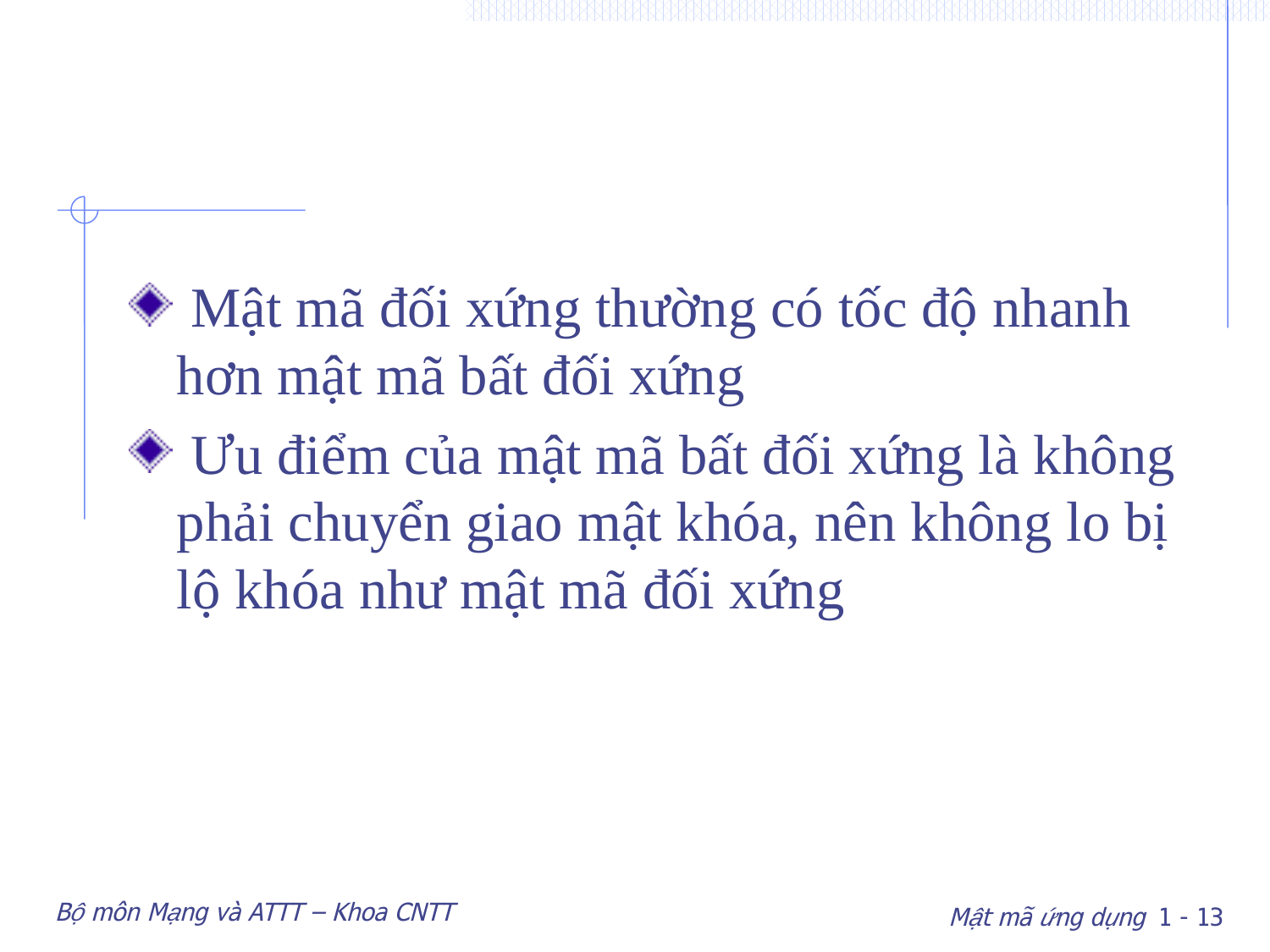

#
 Mật mã đối xứng thường có tốc độ nhanh hơn mật mã bất đối xứng
 Ưu điểm của mật mã bất đối xứng là không phải chuyển giao mật khóa, nên không lo bị lộ khóa như mật mã đối xứng

Bộ môn Mạng và ATTT – Khoa CNTT